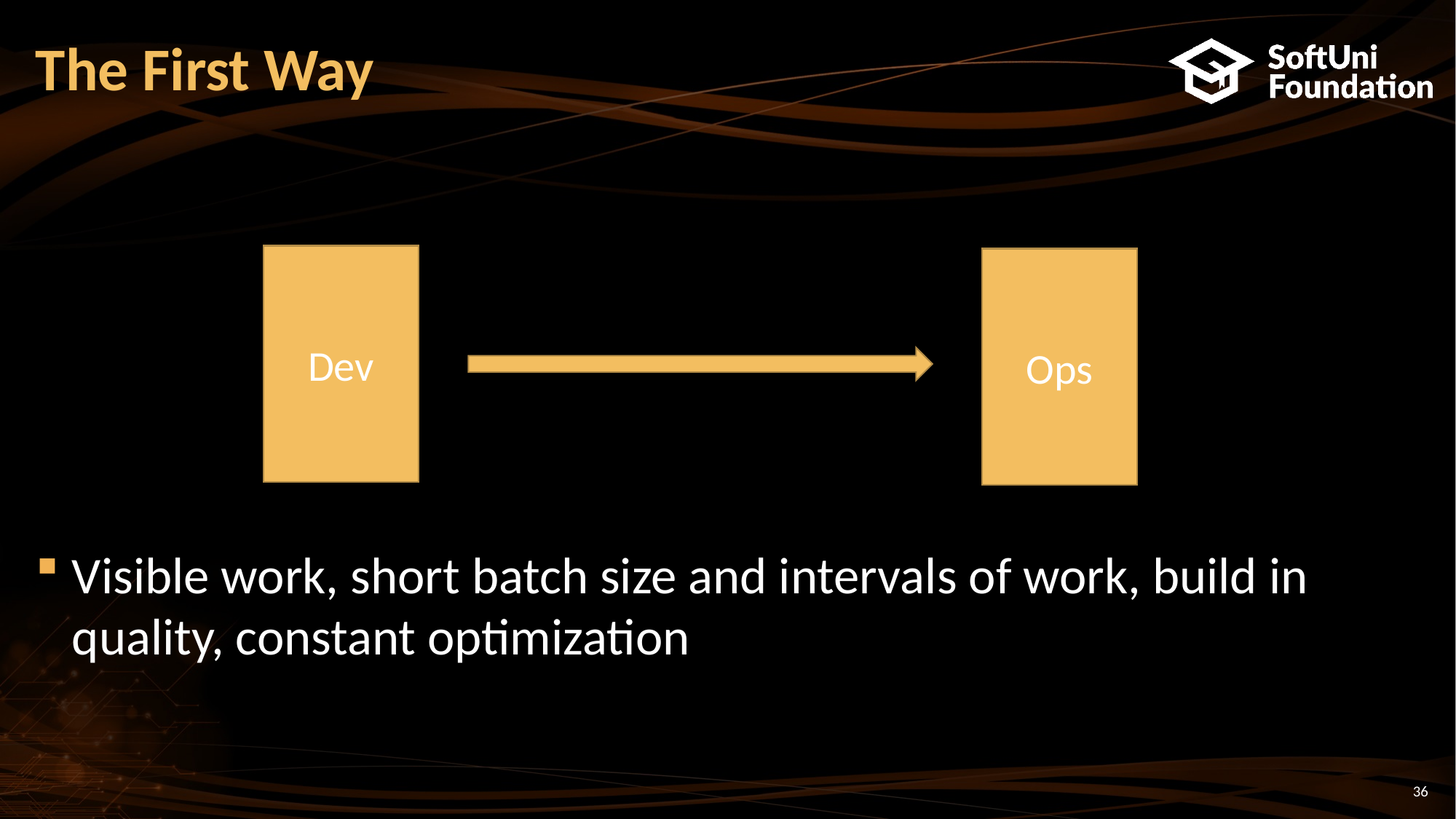

# The First Way

Visible work, short batch size and intervals of work, build in quality, constant optimization
Dev
Ops

36